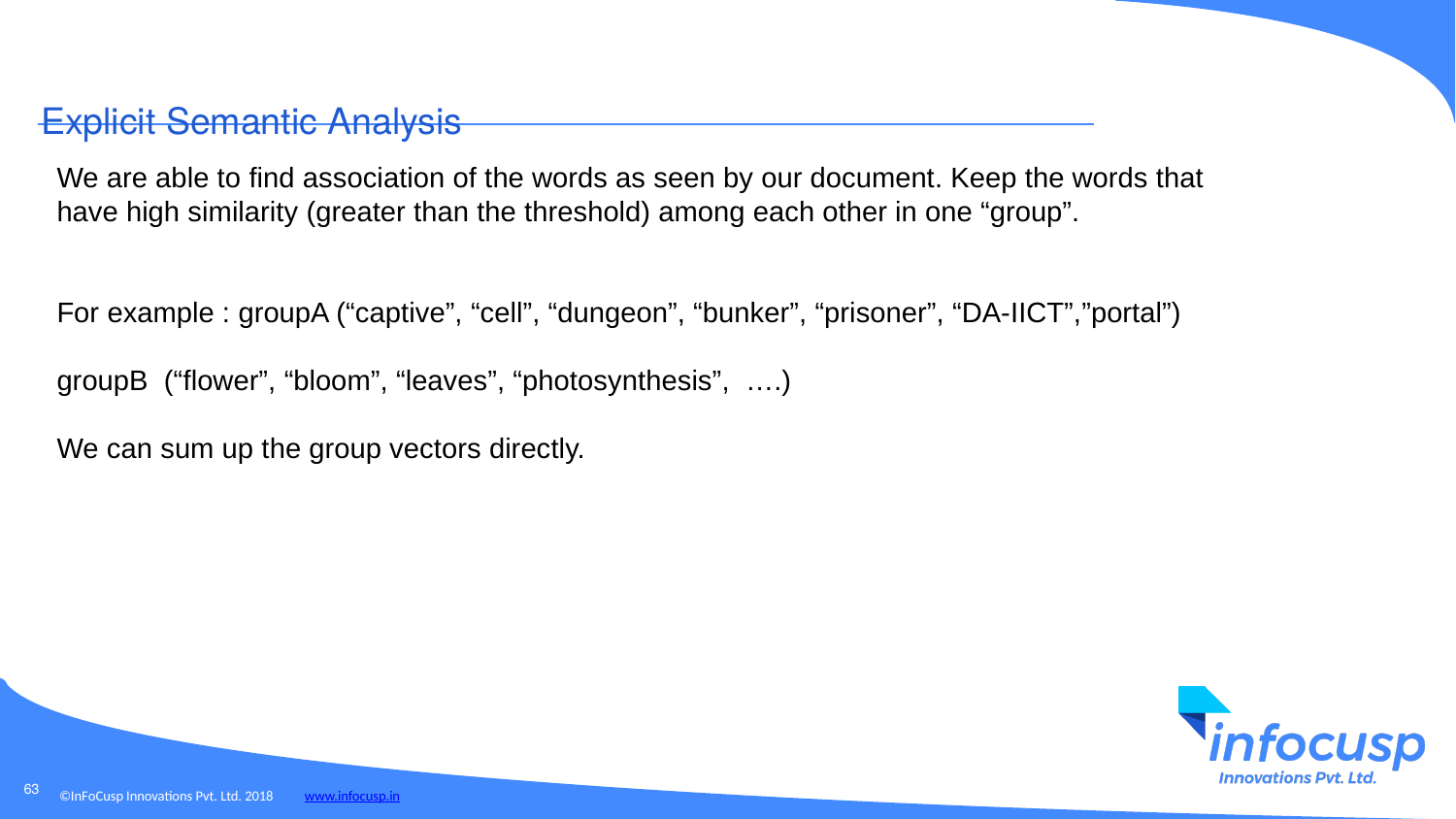

Explicit Semantic Analysis
We are able to find association of the words as seen by our document. Keep the words that have high similarity (greater than the threshold) among each other in one “group”.

For example : groupA (“captive”, “cell”, “dungeon”, “bunker”, “prisoner”, “DA-IICT”,”portal”)

groupB  (“flower”, “bloom”, “leaves”, “photosynthesis”,  ….)

We can sum up the group vectors directly.

63